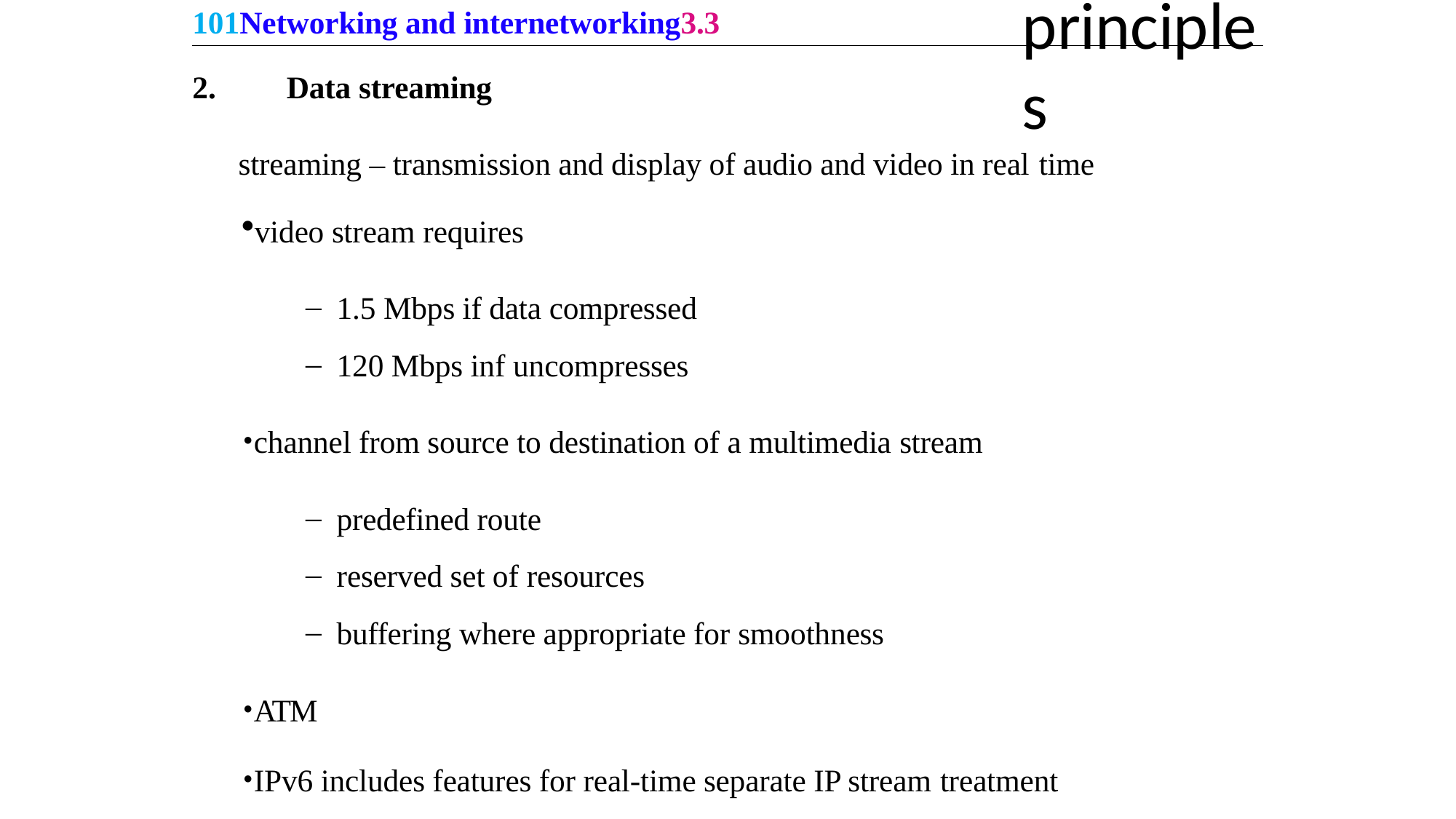

101Networking and internetworking3.3
Network principles

Data streaming

streaming – transmission and display of audio and video in real time
video stream requires

1.5 Mbps if data compressed
120 Mbps inf uncompresses

channel from source to destination of a multimedia stream

predefined route
reserved set of resources
buffering where appropriate for smoothness

ATM
IPv6 includes features for real-time separate IP stream treatment